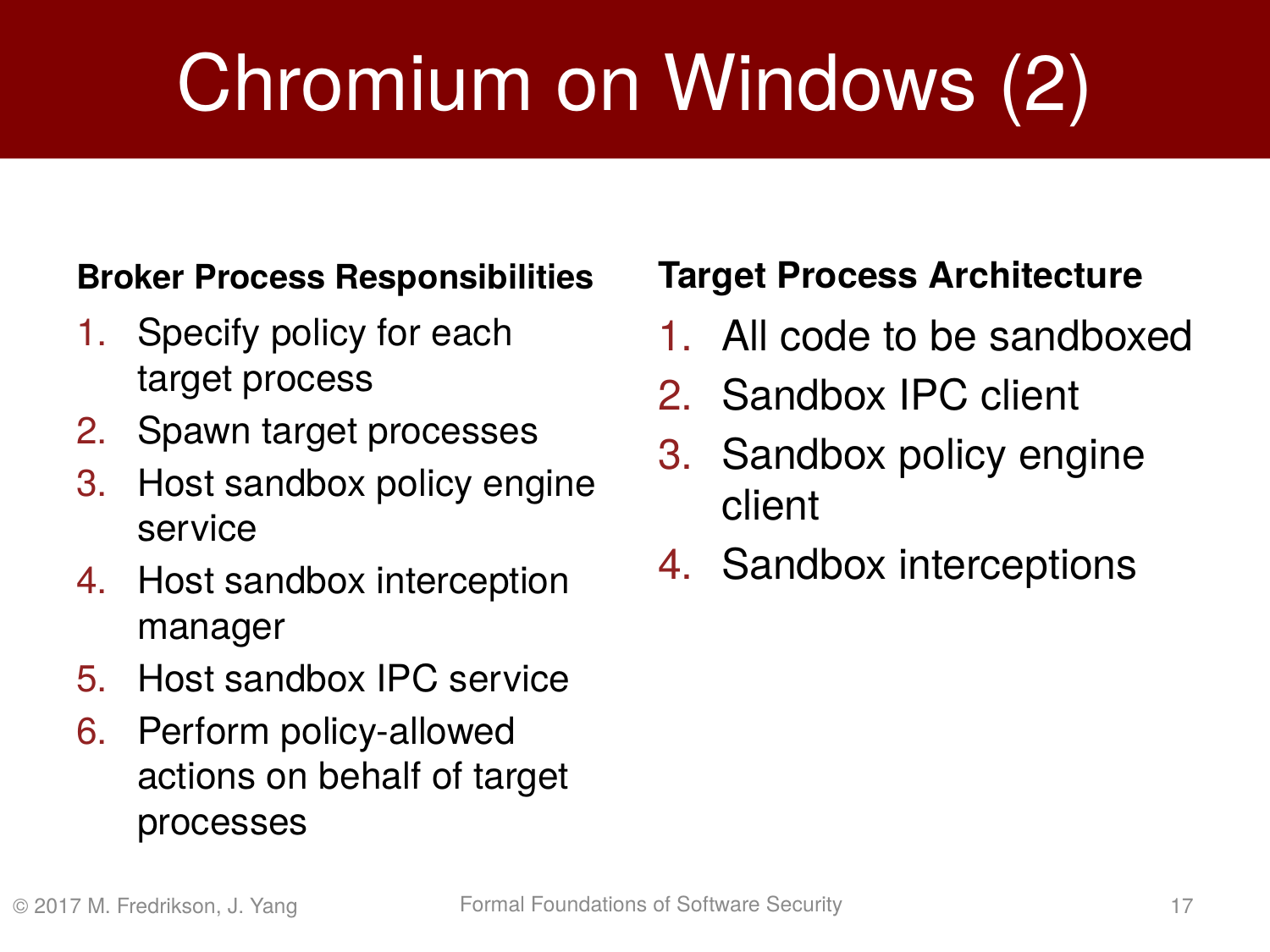

# Chromium on Windows (2)
Broker Process Responsibilities
Target Process Architecture
Specify policy for each target process
Spawn target processes
Host sandbox policy engine service
Host sandbox interception manager
Host sandbox IPC service
Perform policy-allowed actions on behalf of target processes
All code to be sandboxed
Sandbox IPC client
Sandbox policy engine client
Sandbox interceptions
© 2017 M. Fredrikson, J. Yang
17